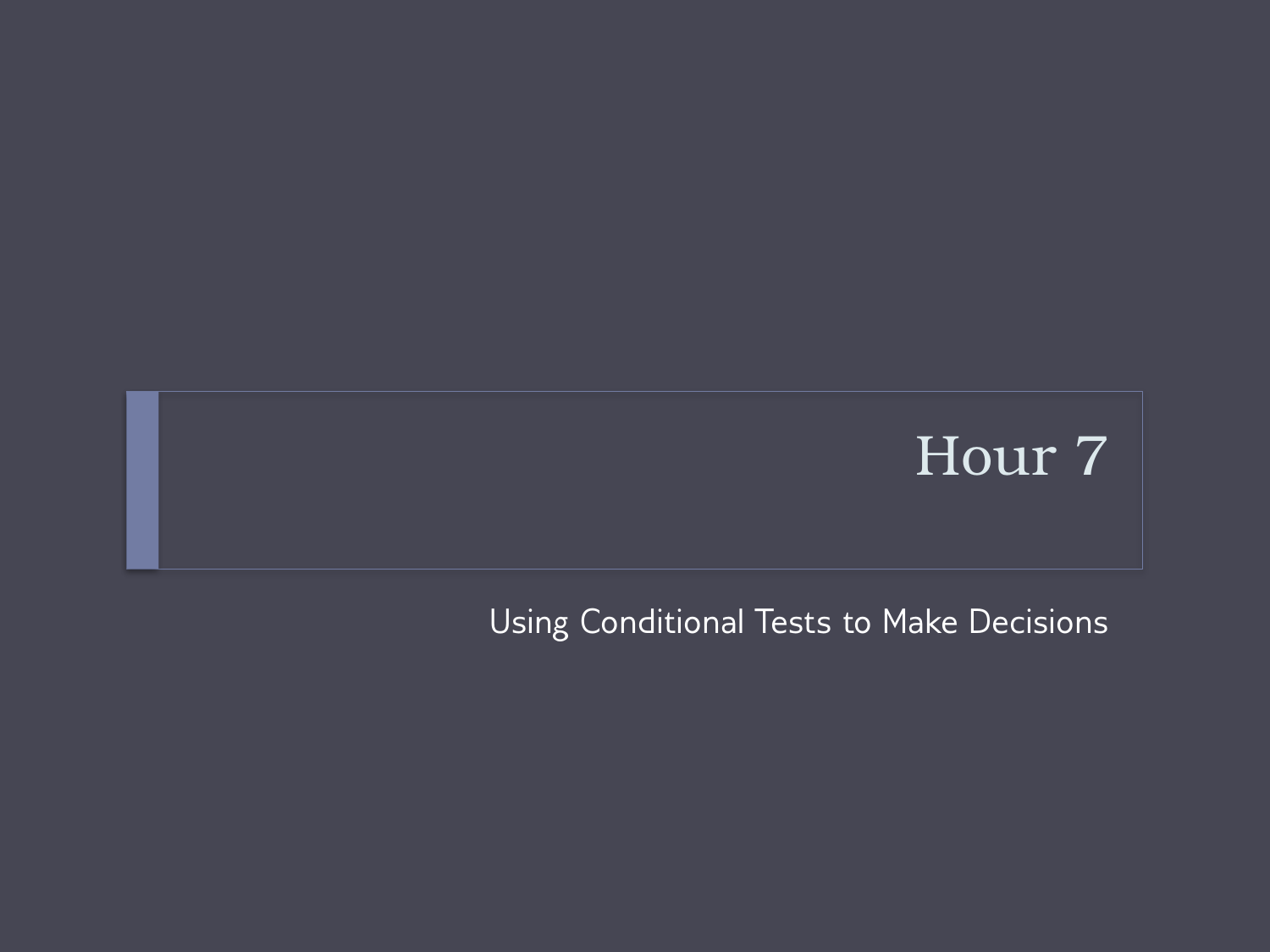

# Hour 7
Using Conditional Tests to Make Decisions